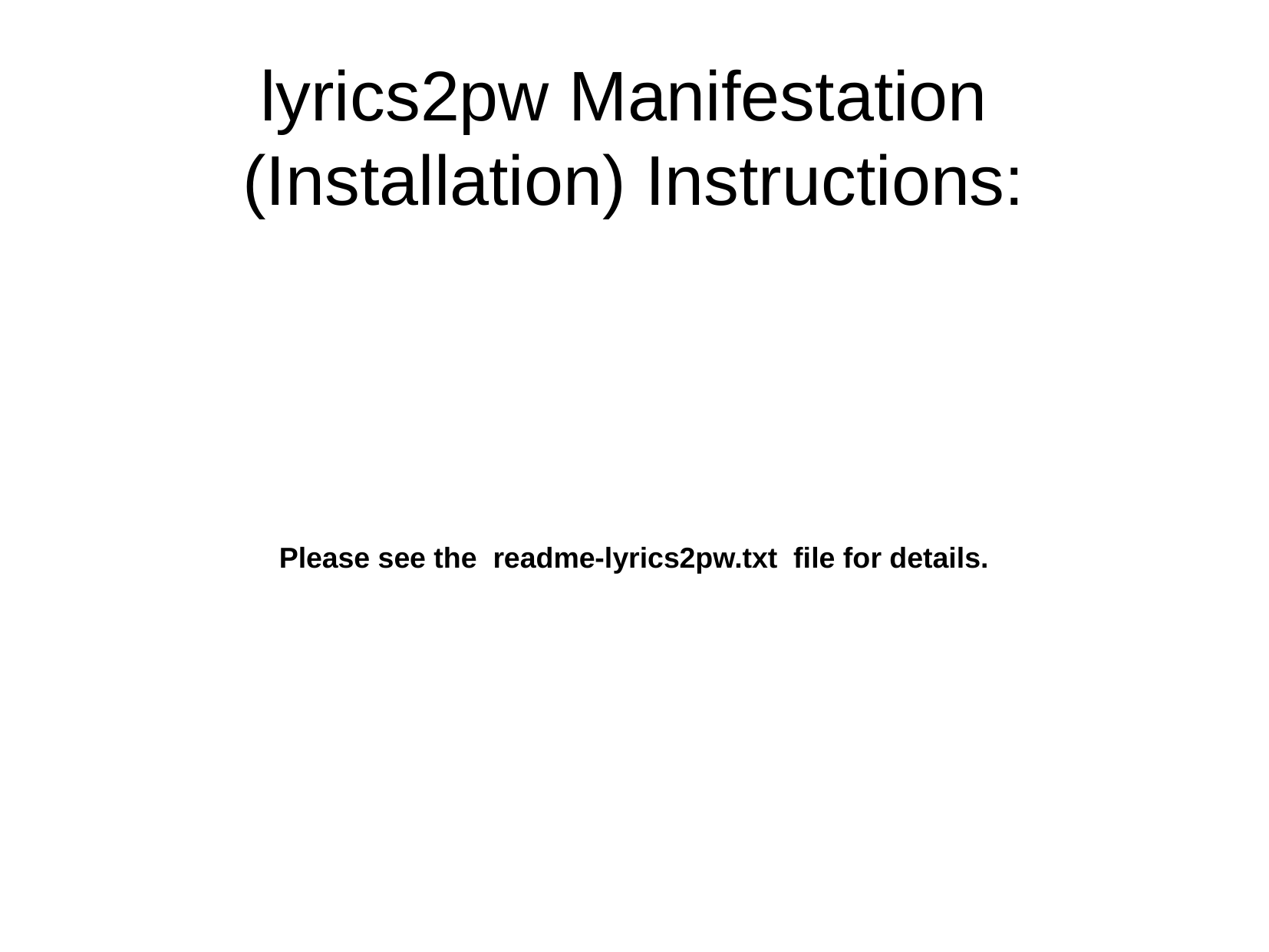

lyrics2pw Manifestation
(Installation) Instructions:

Please see the  readme-lyrics2pw.txt  file for details.